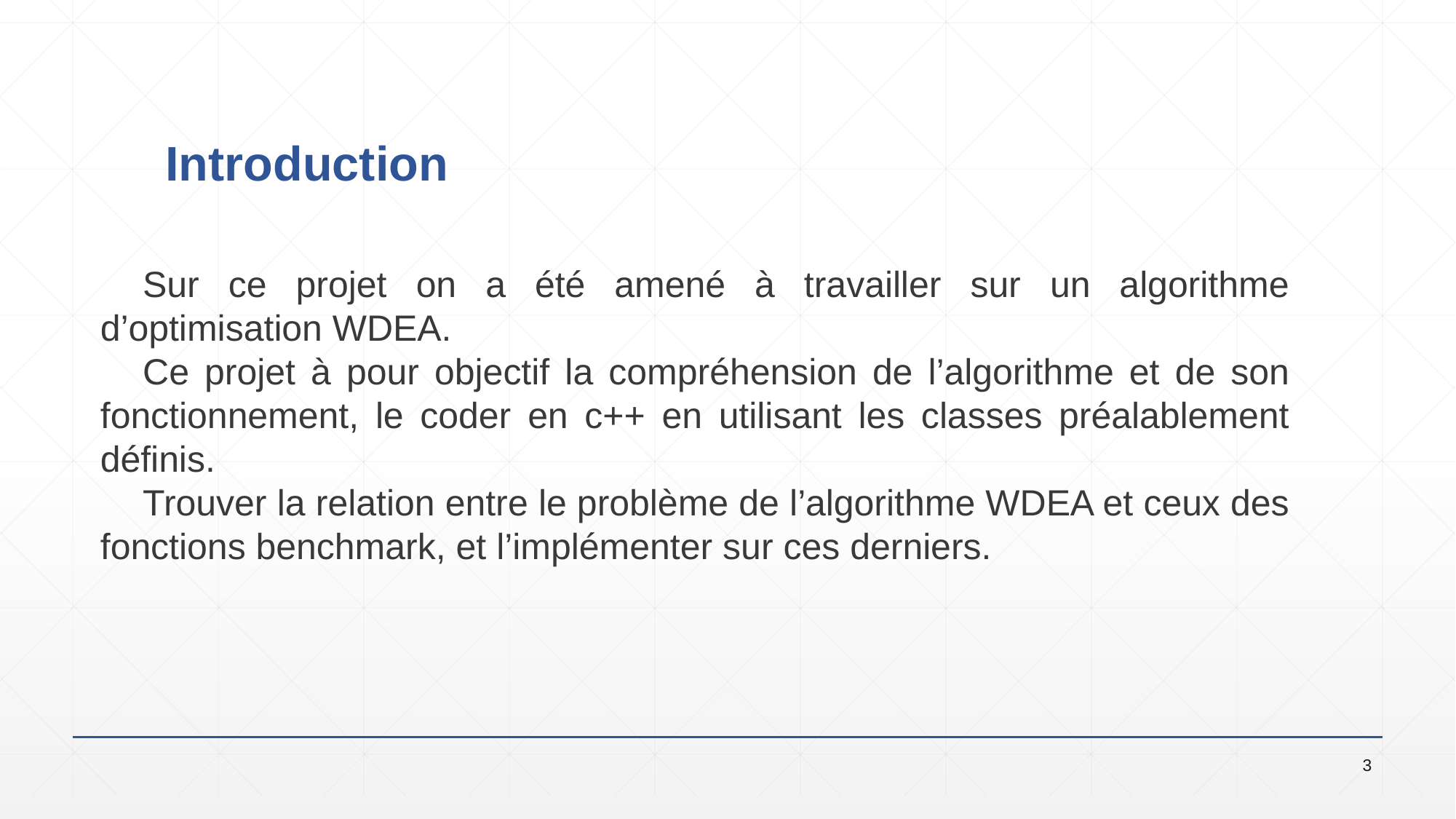

# Introduction

Sur ce projet on a été amené à travailler sur un algorithme d’optimisation WDEA.
Ce projet à pour objectif la compréhension de l’algorithme et de son fonctionnement, le coder en c++ en utilisant les classes préalablement définis.
Trouver la relation entre le problème de l’algorithme WDEA et ceux des fonctions benchmark, et l’implémenter sur ces derniers.
3